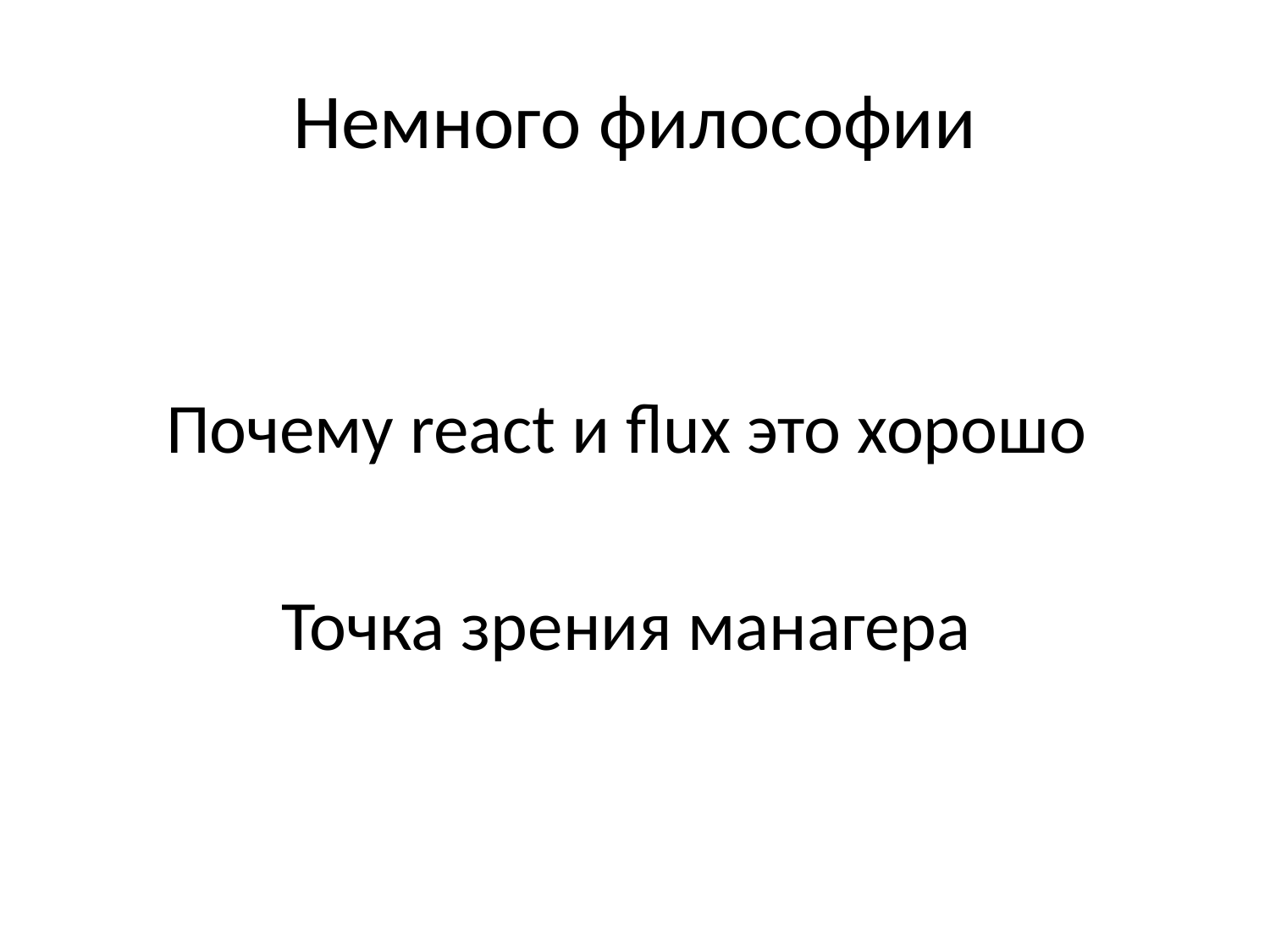

# Немного философии
Почему react и flux это хорошо

Точка зрения манагера